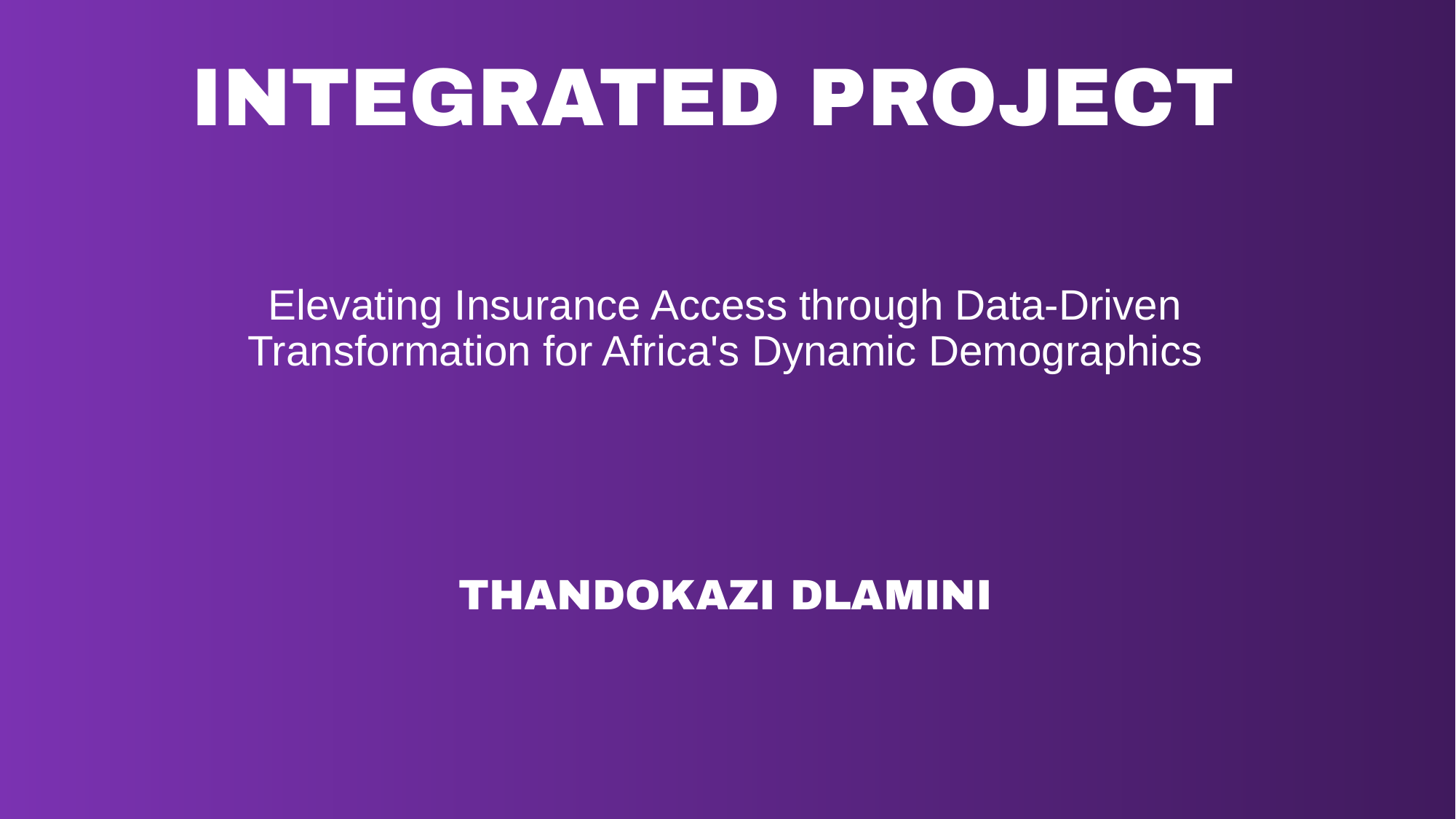

# INTEGRATED PROJECT

Elevating Insurance Access through Data-Driven Transformation for Africa's Dynamic Demographics

THANDOKAZI DLAMINI